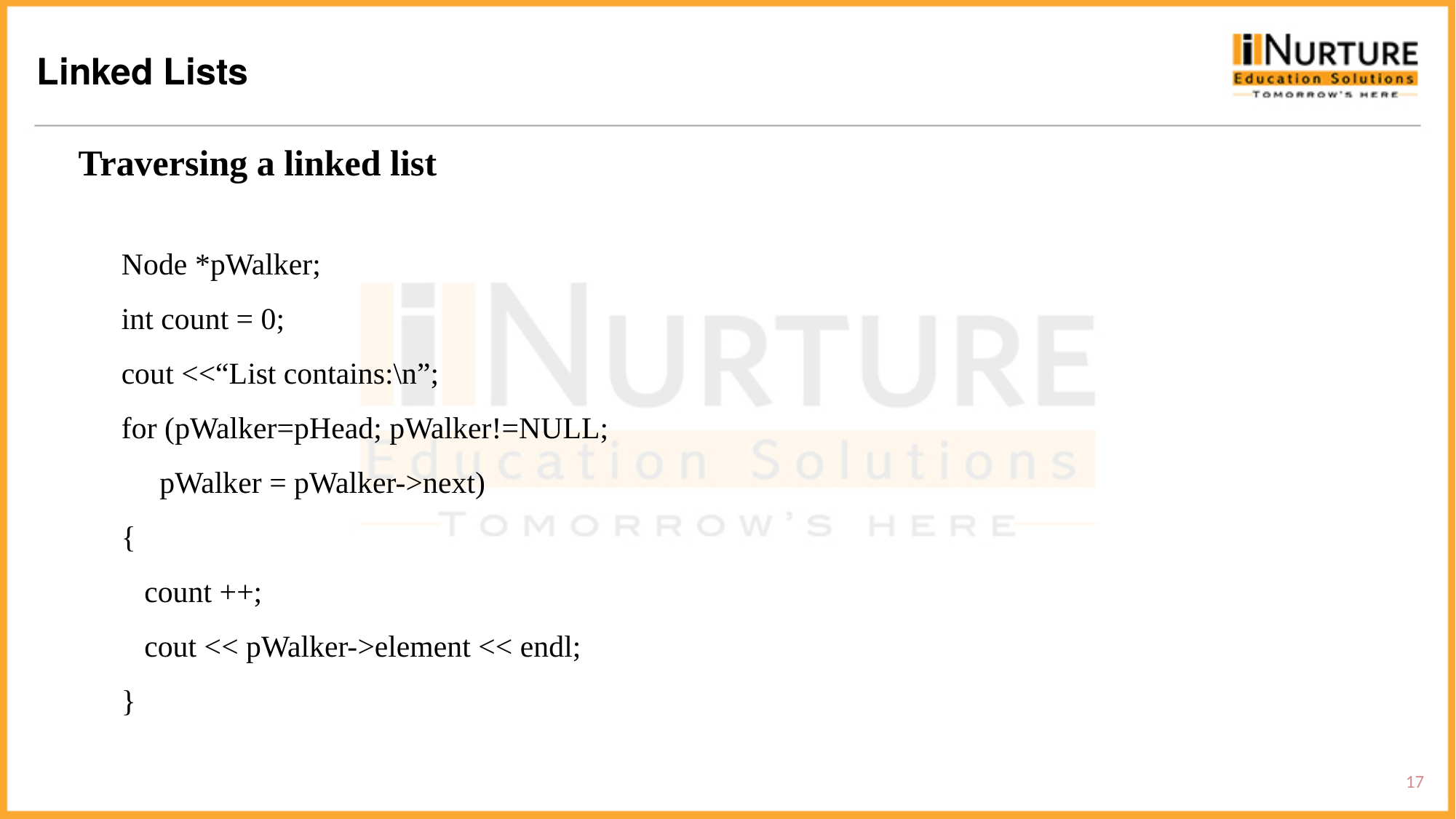

Linked Lists
Traversing a linked list
Node *pWalker;
int count = 0;
cout <<“List contains:\n”;
for (pWalker=pHead; pWalker!=NULL;
     pWalker = pWalker->next)
{
   count ++;
   cout << pWalker->element << endl;
}
17